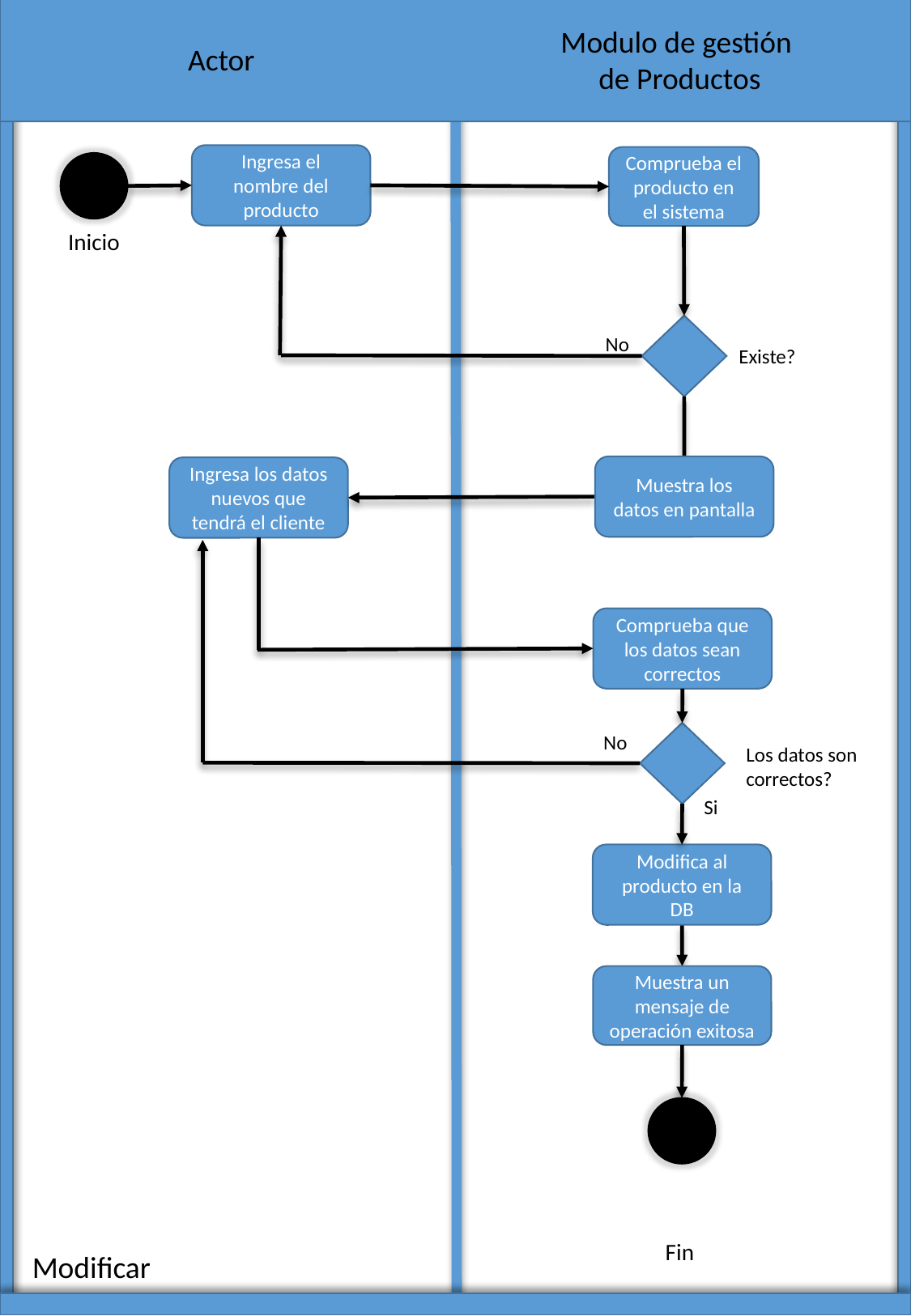

Modulo de gestión
 de Productos
Actor
Ingresa el nombre del producto
Comprueba el producto en el sistema

Inicio

No
Existe?
Muestra los datos en pantalla
Ingresa los datos nuevos que tendrá el cliente
Si
Comprueba que los datos sean correctos

No
Los datos son correctos?
Si
Modifica al producto en la DB
Muestra un mensaje de operación exitosa

Fin
Modificar